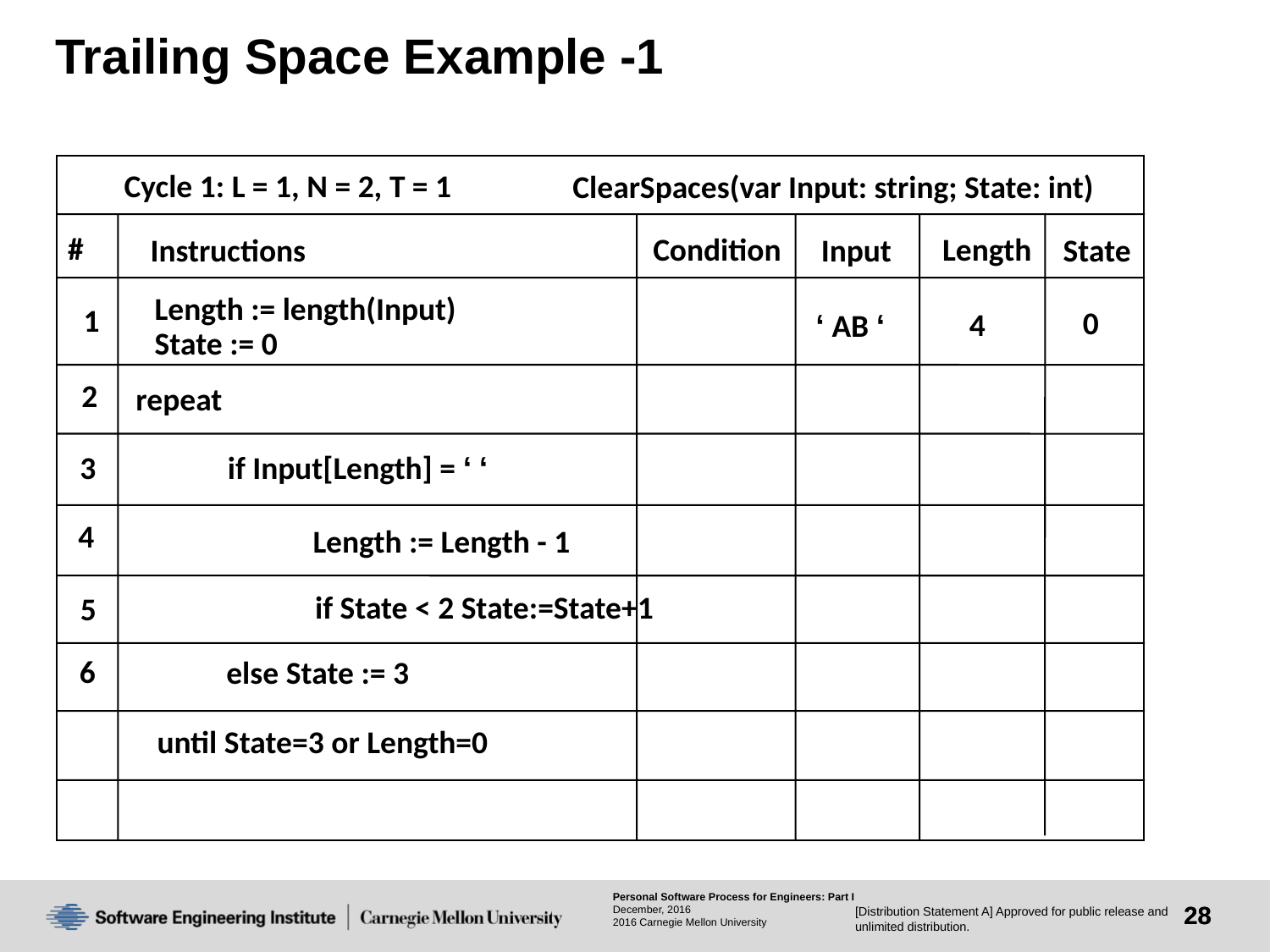

# Trailing Space Example -1

Cycle 1: L = 1, N = 2, T = 1
ClearSpaces(var Input: string; State: int)

#
Condition
Length
Instructions
Input
State

Length := length(Input)
State := 0
1
0
4
‘ AB ‘

2
repeat

3
	if Input[Length] = ‘ ‘

4
		Length := Length - 1

		if State < 2 State:=State+1
5

6
	else State := 3

until State=3 or Length=0